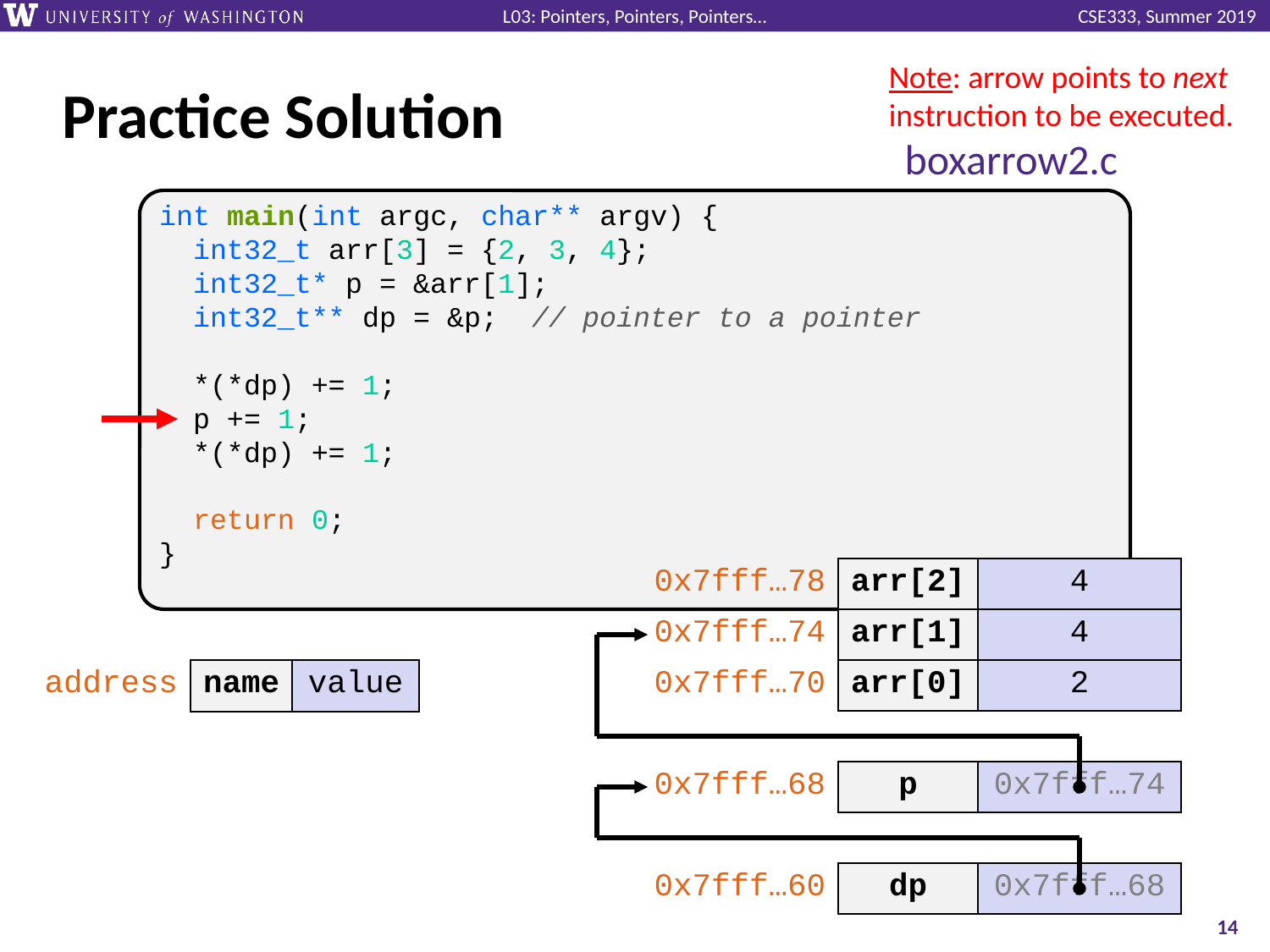

Note: arrow points to next instruction to be executed.
# Practice Solution
boxarrow2.c
int main(int argc, char** argv) {
  int32_t arr[3] = {2, 3, 4};
  int32_t* p = &arr[1];
  int32_t** dp = &p;  // pointer to a pointer

  *(*dp) += 1;
  p += 1;
  *(*dp) += 1;

  return 0;
}
| 0x7fff…78 | arr[2] | 4 |
| --- | --- | --- |
| 0x7fff…74 | arr[1] | 4 |
| 0x7fff…70 | arr[0] | 2 |
| address | name | value |
| --- | --- | --- |
| 0x7fff…68 | p | 0x7fff…74 |
| --- | --- | --- |
| 0x7fff…60 | dp | 0x7fff…68 |
| --- | --- | --- |
14